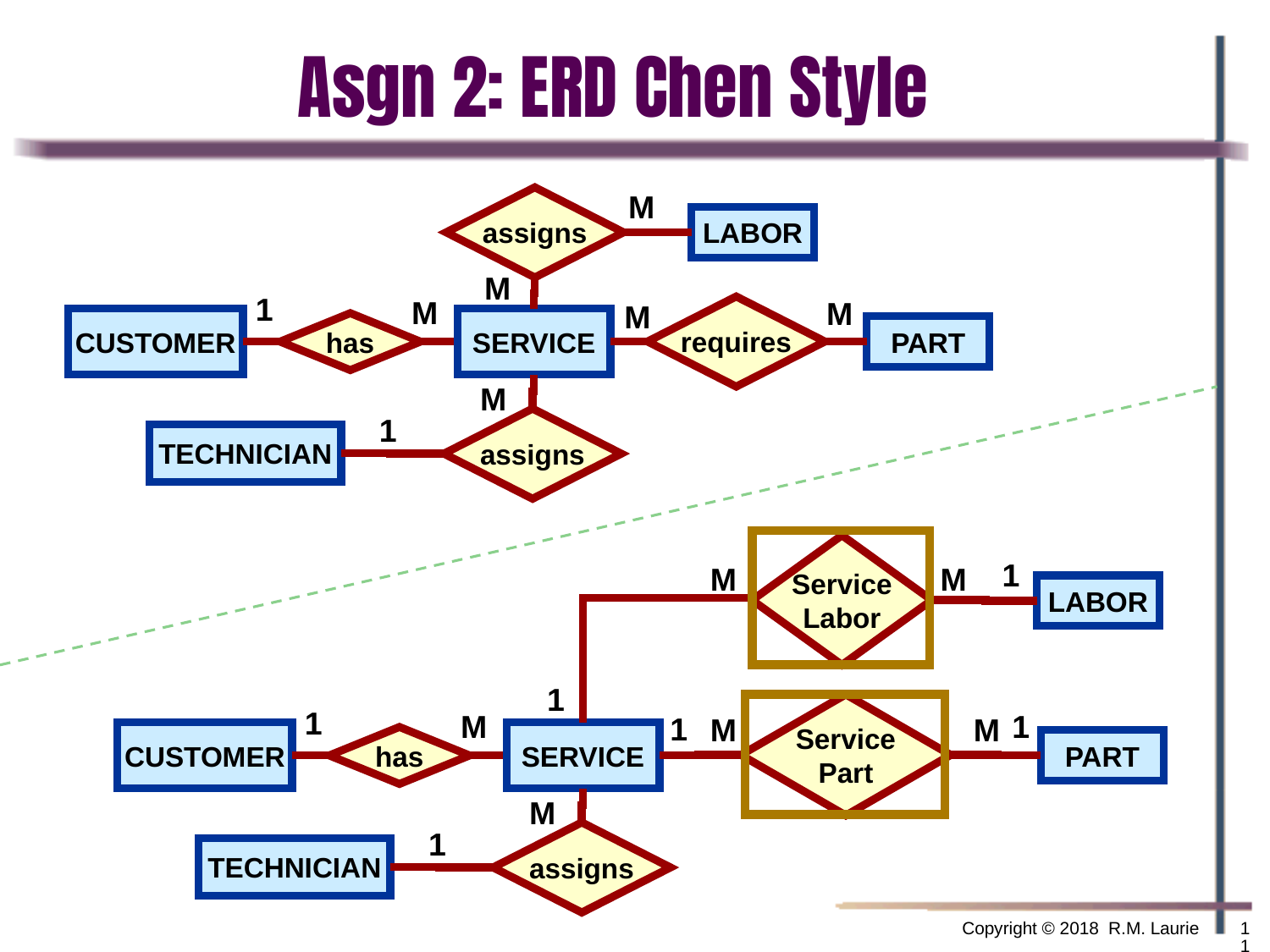

# Asgn 2: ERD Chen Style
M
assigns
LABOR
M
1
M
M
M
requires
CUSTOMER
SERVICE
has
PART
M
1
assigns
TECHNICIAN

Service
Labor
1
M
M
LABOR
1
Service
Part

1
1
M
1
M
M
CUSTOMER
SERVICE
has
PART
M
1
assigns
TECHNICIAN
Copyright © 2018  R.M. Laurie
11